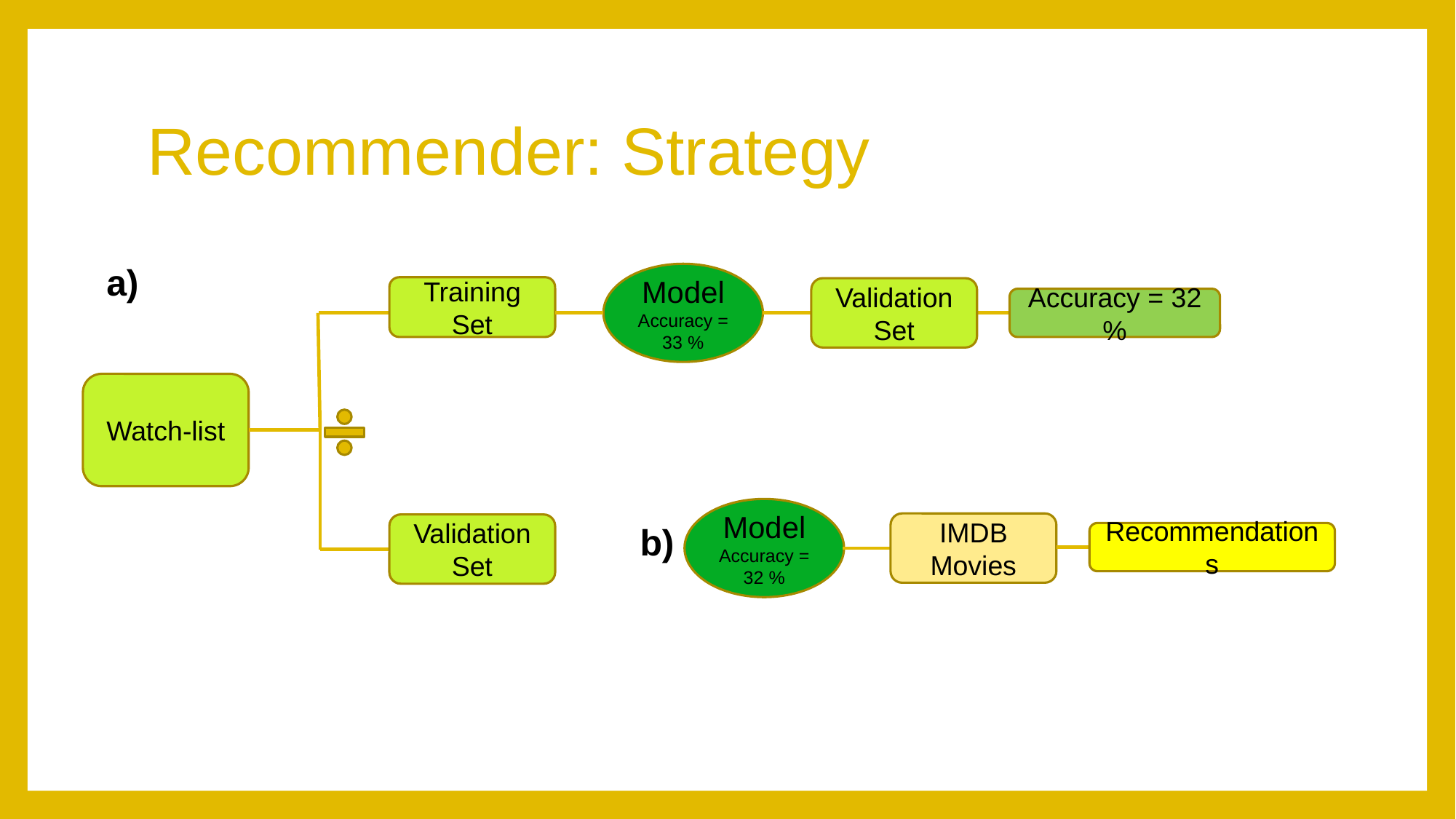

# Recommender: Strategy
a)
Model
Accuracy = 33 %
Training Set
Validation Set
Accuracy = 32 %
Watch-list

Model
Accuracy = 32 %
IMDB Movies
Validation Set
b)
Recommendations